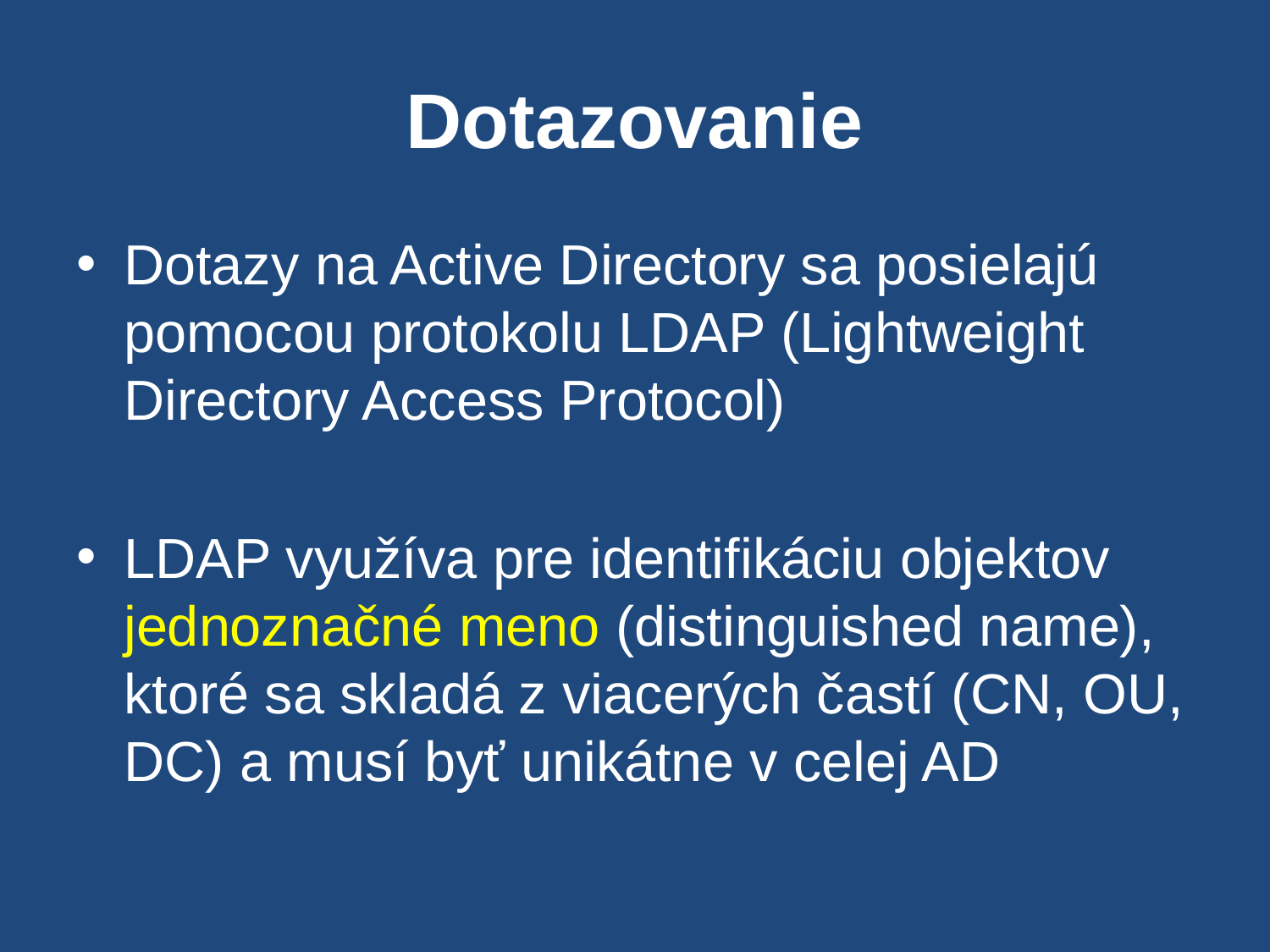

# Dotazovanie
Dotazy na Active Directory sa posielajú pomocou protokolu LDAP (Lightweight Directory Access Protocol)

LDAP využíva pre identifikáciu objektov jednoznačné meno (distinguished name), ktoré sa skladá z viacerých častí (CN, OU, DC) a musí byť unikátne v celej AD